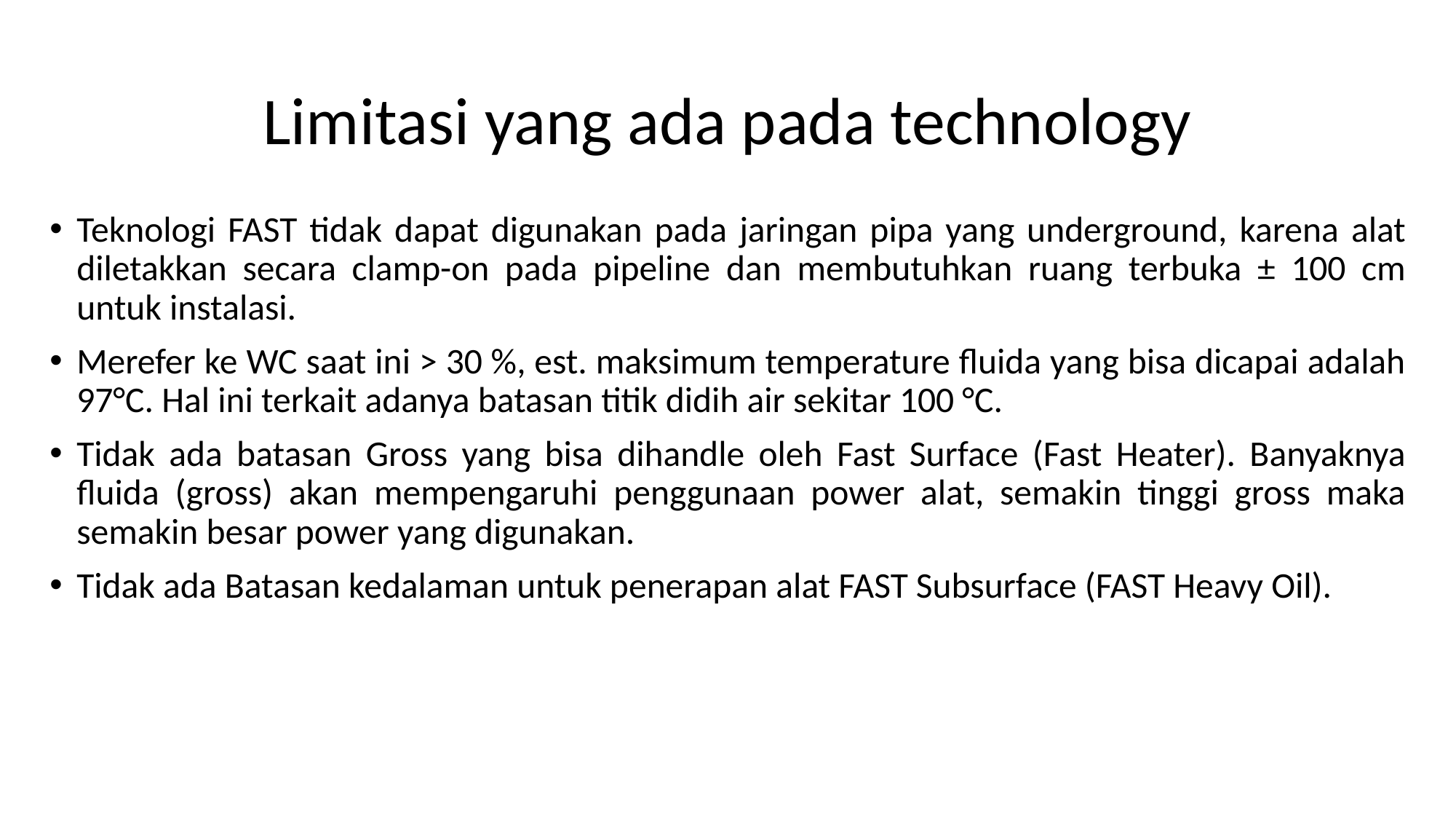

# Limitasi yang ada pada technology
Teknologi FAST tidak dapat digunakan pada jaringan pipa yang underground, karena alat diletakkan secara clamp-on pada pipeline dan membutuhkan ruang terbuka ± 100 cm untuk instalasi.
Merefer ke WC saat ini > 30 %, est. maksimum temperature fluida yang bisa dicapai adalah 97°C. Hal ini terkait adanya batasan titik didih air sekitar 100 °C.
Tidak ada batasan Gross yang bisa dihandle oleh Fast Surface (Fast Heater). Banyaknya fluida (gross) akan mempengaruhi penggunaan power alat, semakin tinggi gross maka semakin besar power yang digunakan.
Tidak ada Batasan kedalaman untuk penerapan alat FAST Subsurface (FAST Heavy Oil).